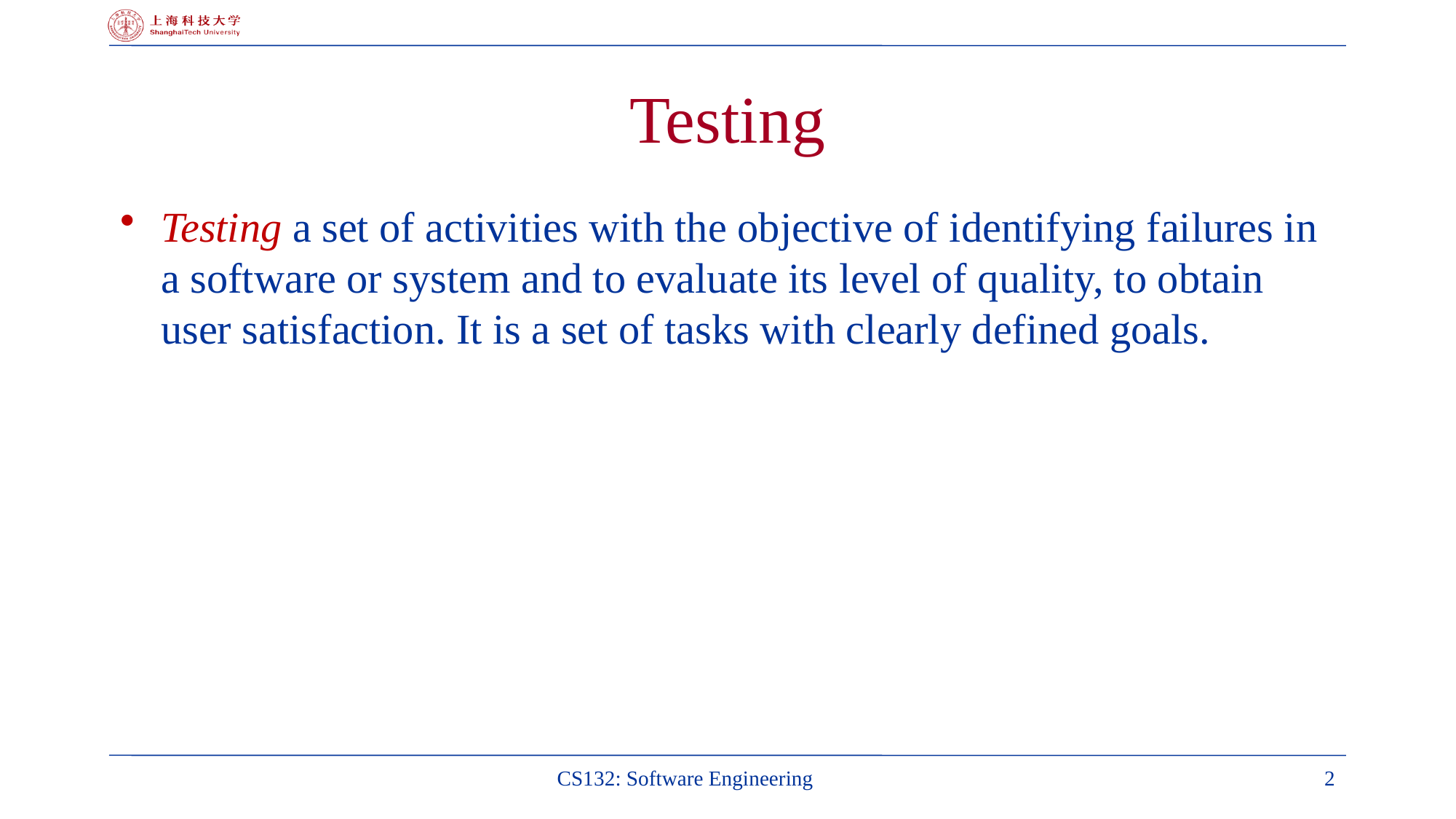

# Testing
Testing a set of activities with the objective of identifying failures in a software or system and to evaluate its level of quality, to obtain user satisfaction. It is a set of tasks with clearly defined goals.

CS132: Software Engineering
2